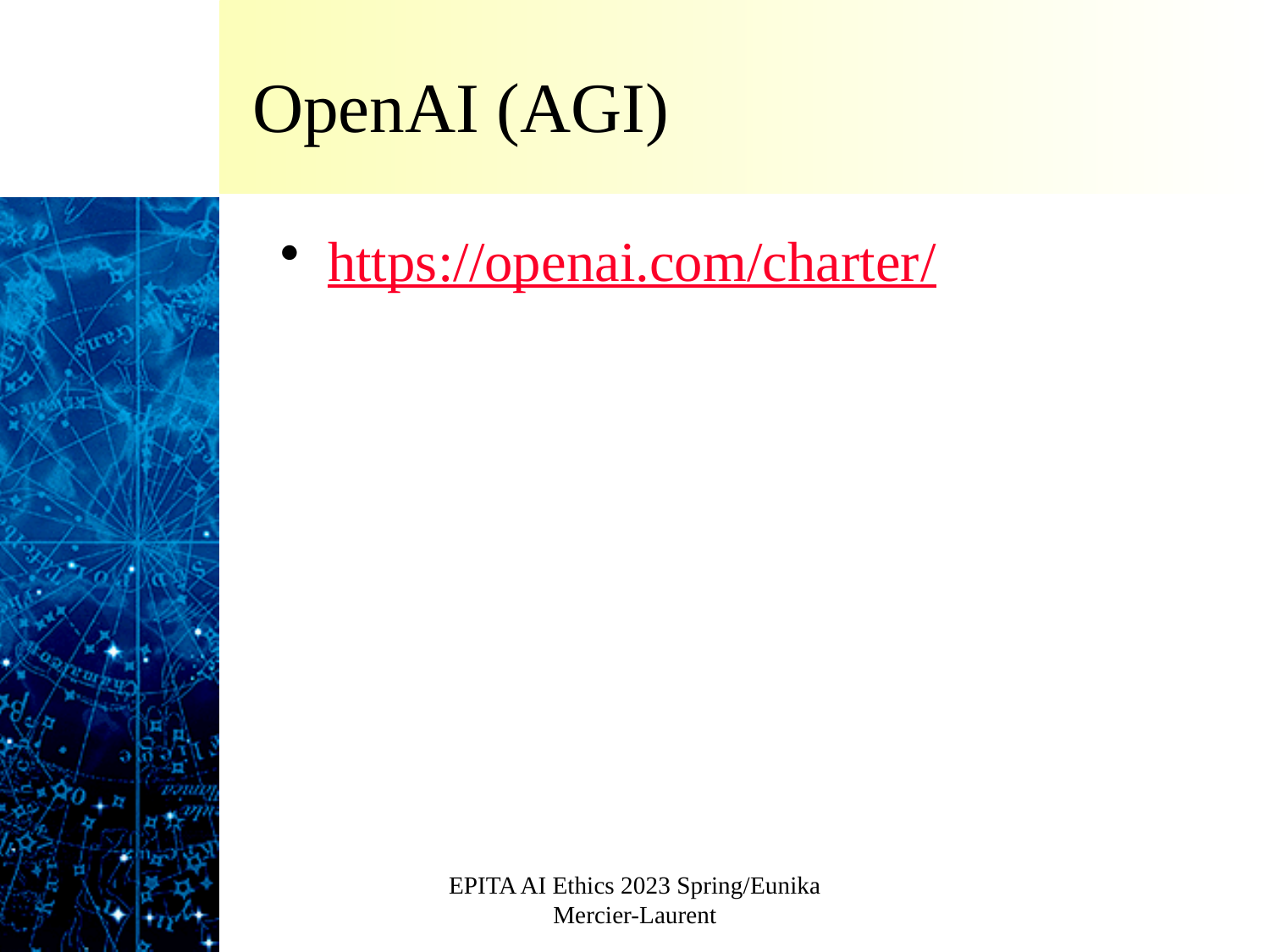

# OpenAI (AGI)
https://openai.com/charter/

EPITA AI Ethics 2023 Spring/Eunika Mercier-Laurent